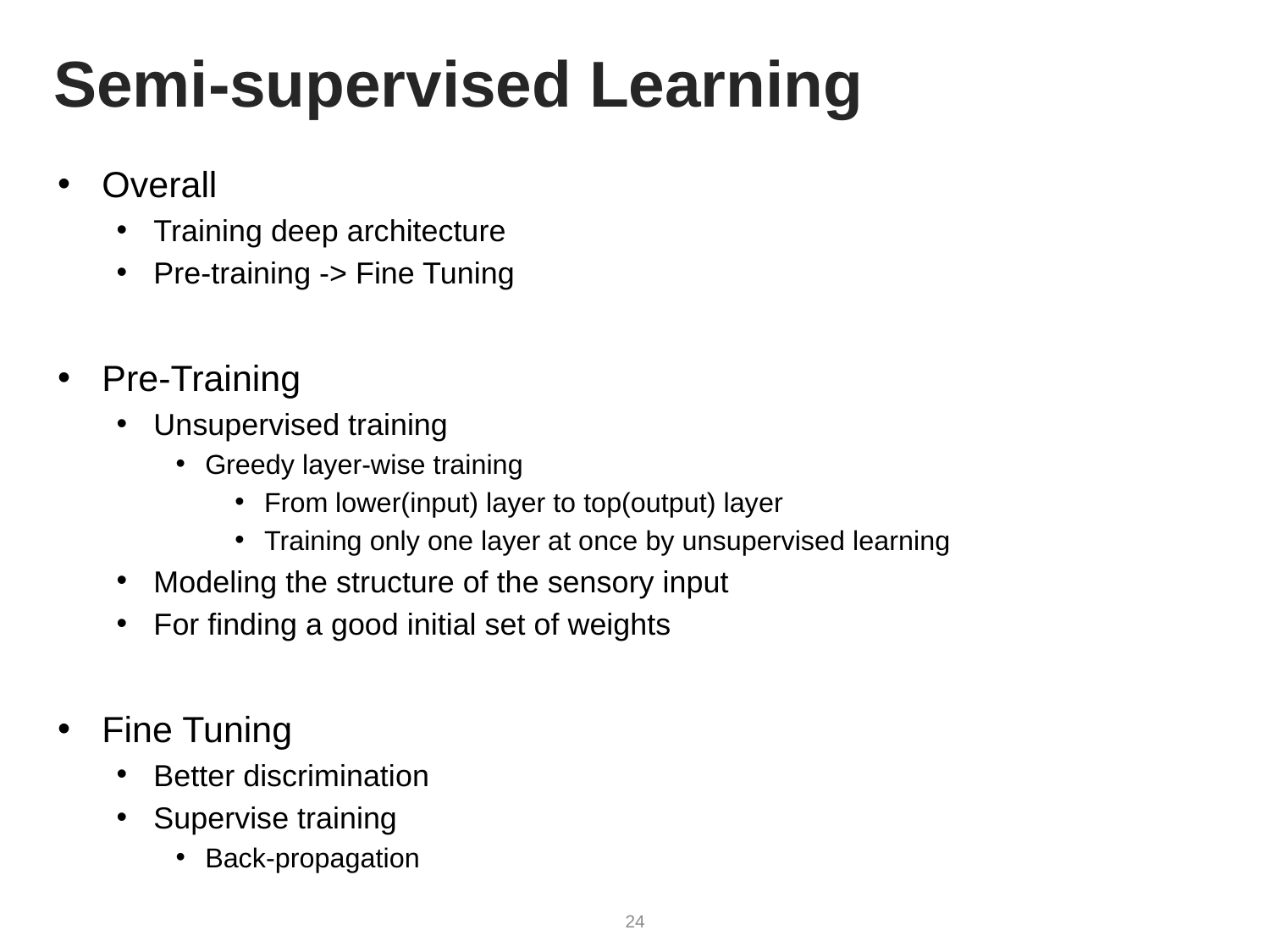

# Semi-supervised Learning
Overall
Training deep architecture
Pre-training -> Fine Tuning

Pre-Training
Unsupervised training
Greedy layer-wise training
From lower(input) layer to top(output) layer
Training only one layer at once by unsupervised learning
Modeling the structure of the sensory input
For finding a good initial set of weights

Fine Tuning
Better discrimination
Supervise training
Back-propagation
24